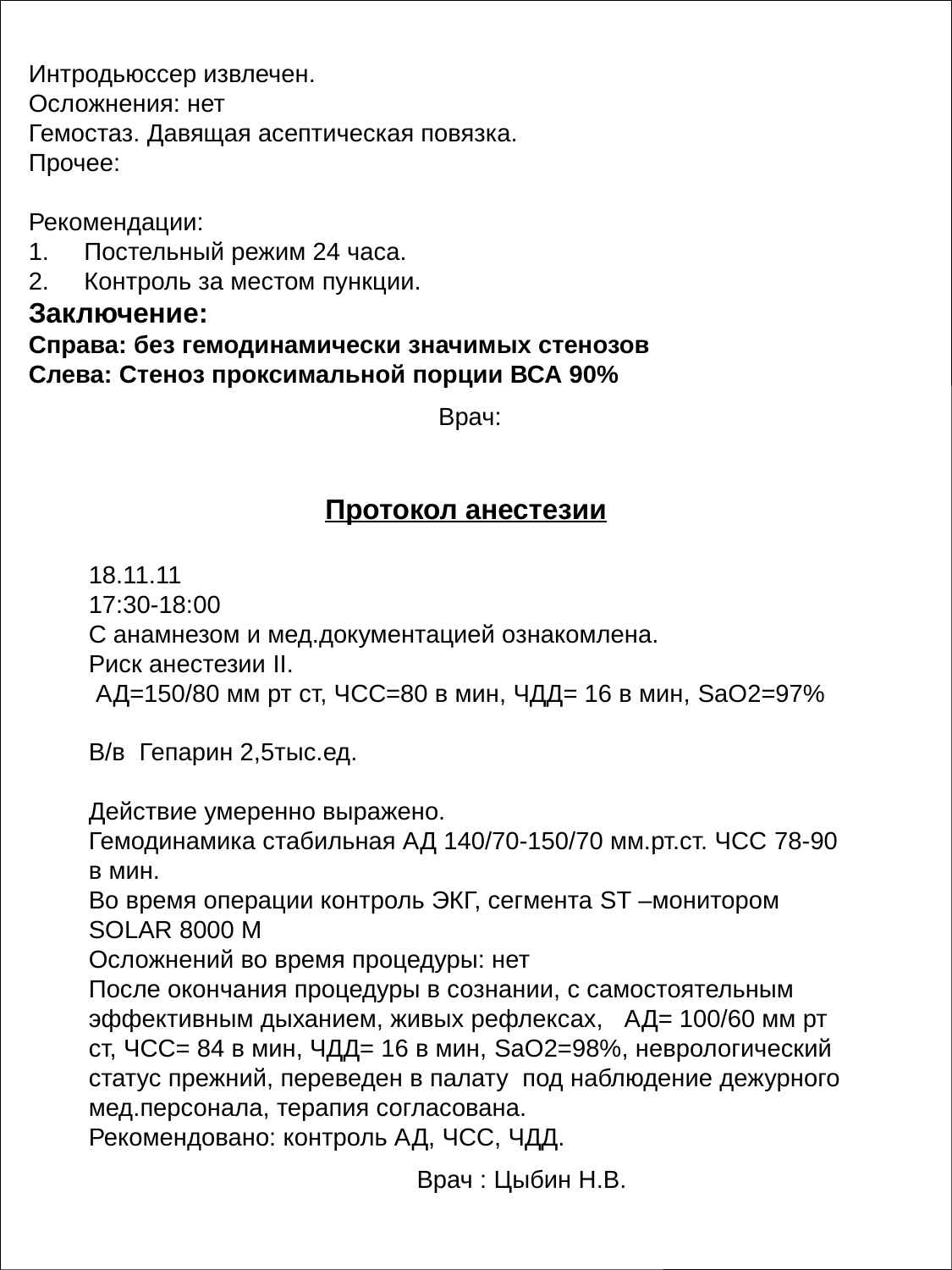

Интродьюссер извлечен.
Осложнения: нет
Гемостаз. Давящая асептическая повязка.
Прочее:

Рекомендации:
1.     Постельный режим 24 часа.
2.     Контроль за местом пункции.
Заключение:
Справа: без гемодинамически значимых стенозов
Слева: Стеноз проксимальной порции ВСА 90%

Врач:

Протокол анестезии

18.11.11
17:30-18:00
С анамнезом и мед.документацией ознакомлена.
Риск анестезии II.
 АД=150/80 мм рт ст, ЧСС=80 в мин, ЧДД= 16 в мин, SaO2=97%

В/в  Гепарин 2,5тыс.ед.

Действие умеренно выражено.
Гемодинамика стабильная АД 140/70-150/70 мм.рт.ст. ЧСС 78-90 в мин.
Во время операции контроль ЭКГ, сегмента ST –монитором SOLAR 8000 M
Осложнений во время процедуры: нет
После окончания процедуры в сознании, с самостоятельным эффективным дыханием, живых рефлексах,   АД= 100/60 мм рт ст, ЧСС= 84 в мин, ЧДД= 16 в мин, SaO2=98%, неврологический статус прежний, переведен в палату  под наблюдение дежурного мед.персонала, терапия согласована.
Рекомендовано: контроль АД, ЧСС, ЧДД.
                                               Врач : Цыбин Н.В.